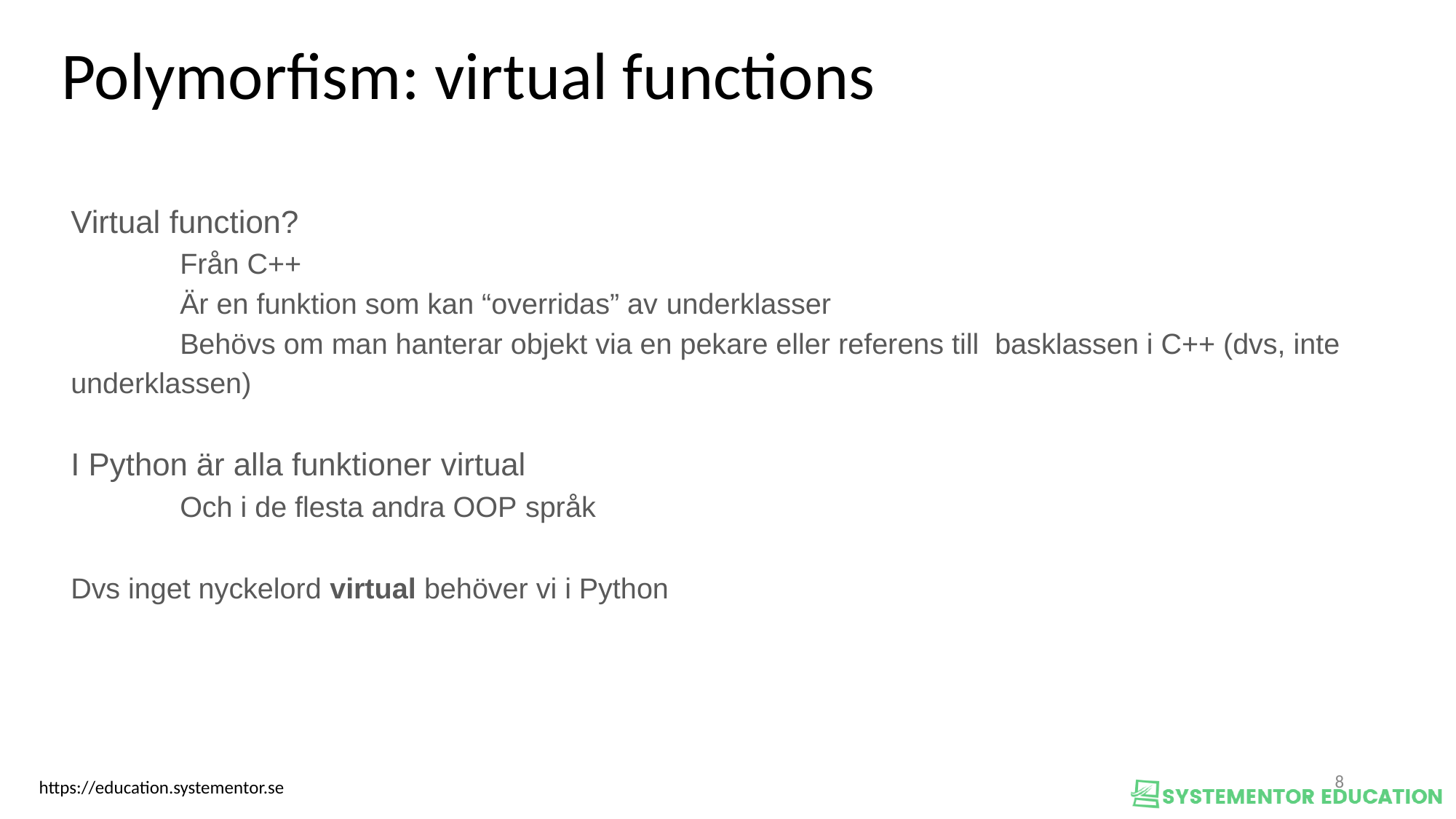

Polymorfism: virtual functions
Virtual function?
	Från C++
	Är en funktion som kan “overridas” av underklasser
	Behövs om man hanterar objekt via en pekare eller referens till  basklassen i C++ (dvs, inte underklassen)

I Python är alla funktioner virtual
	Och i de flesta andra OOP språk

Dvs inget nyckelord virtual behöver vi i Python
8